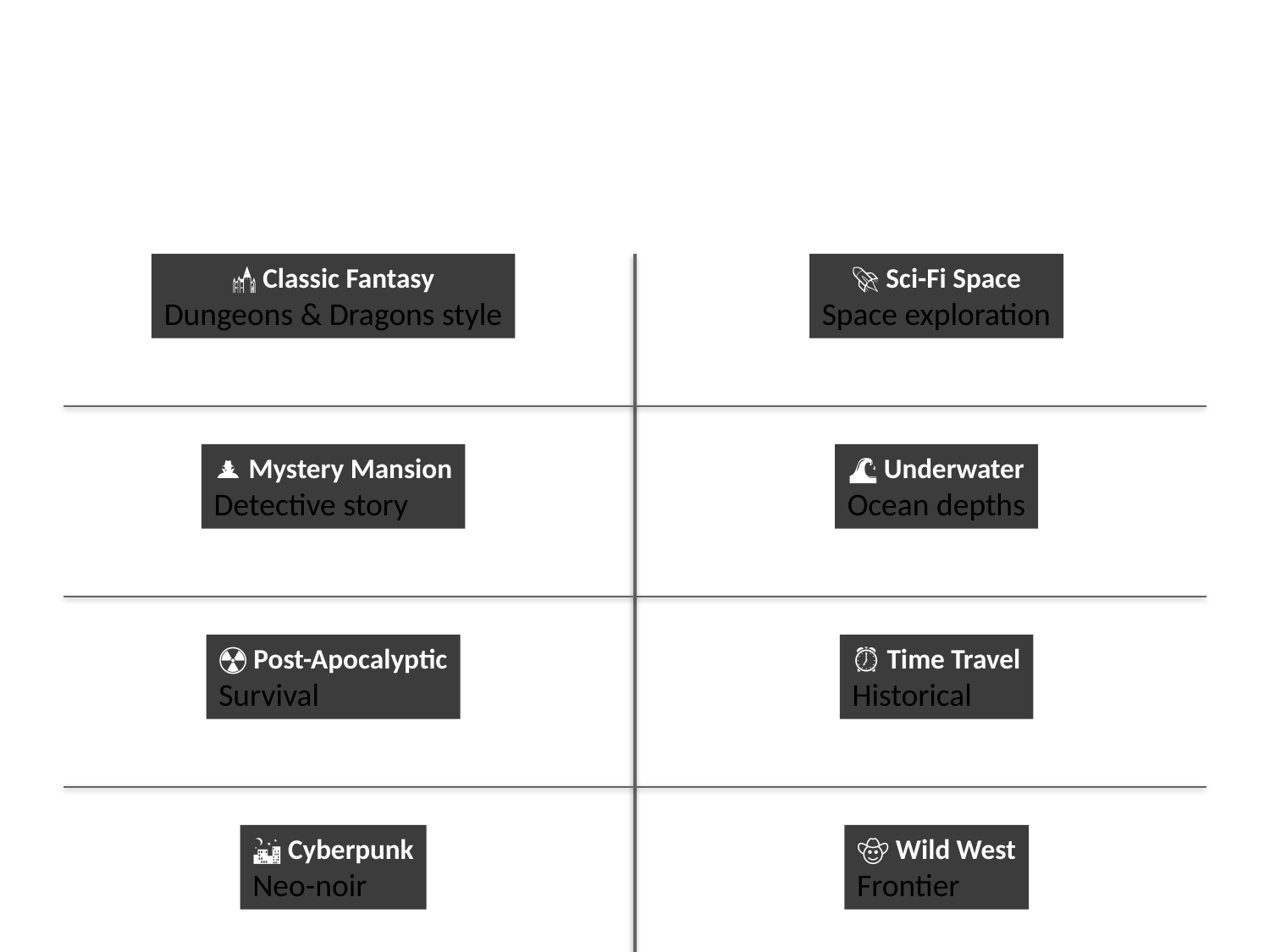

Slide 3: Choose Your Adventure
VOTE NOW: What kind of adventure?
🏰 Classic Fantasy
Dungeons & Dragons style
🚀 Sci-Fi Space
Space exploration
🕵️ Mystery Mansion
Detective story
🌊 Underwater
Ocean depths
☢️ Post-Apocalyptic
Survival
⏰ Time Travel
Historical
🌃 Cyberpunk
Neo-noir
🤠 Wild West
Frontier